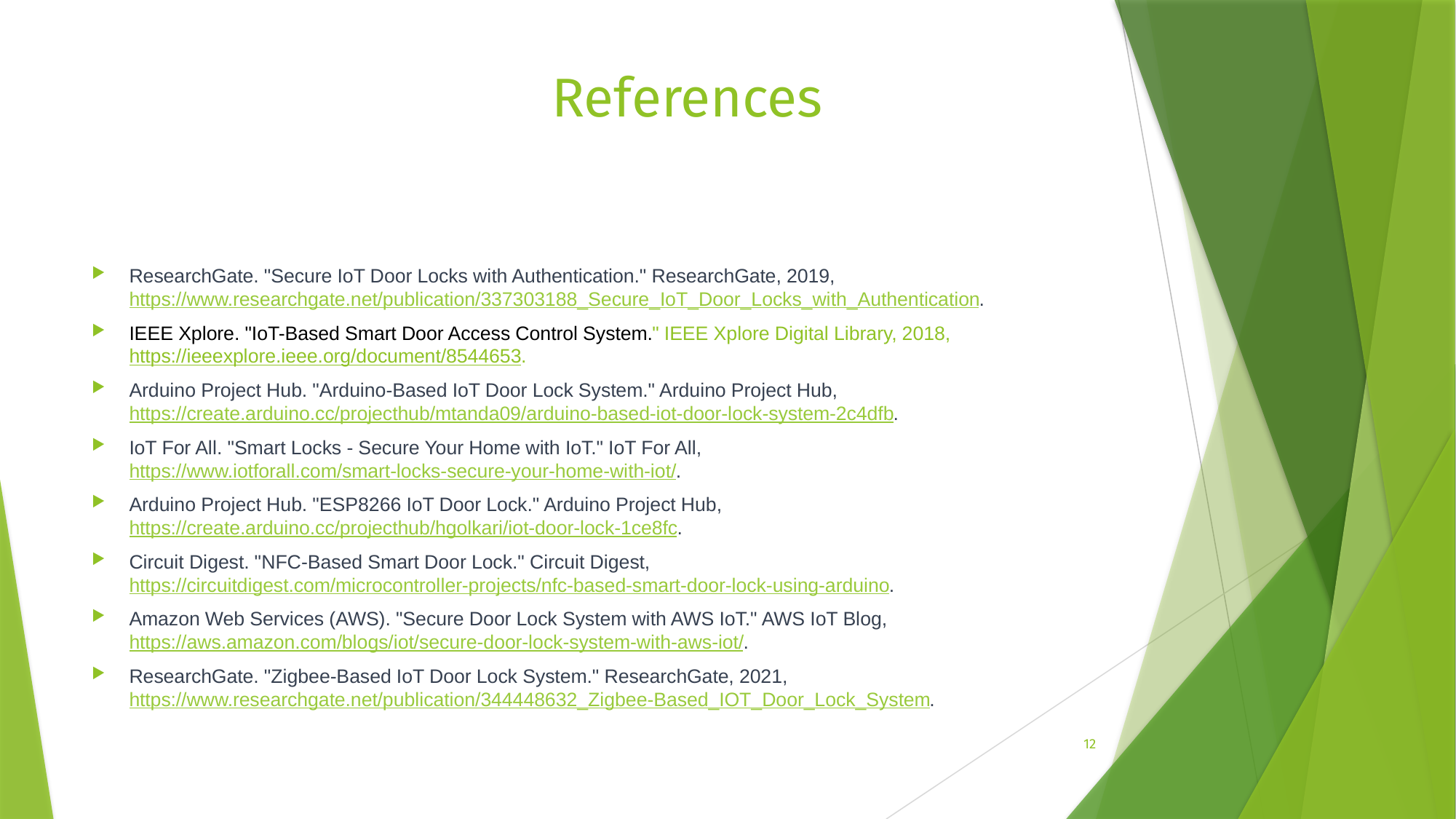

# References
ResearchGate. "Secure IoT Door Locks with Authentication." ResearchGate, 2019, https://www.researchgate.net/publication/337303188_Secure_IoT_Door_Locks_with_Authentication.
IEEE Xplore. "IoT-Based Smart Door Access Control System." IEEE Xplore Digital Library, 2018, https://ieeexplore.ieee.org/document/8544653.
Arduino Project Hub. "Arduino-Based IoT Door Lock System." Arduino Project Hub, https://create.arduino.cc/projecthub/mtanda09/arduino-based-iot-door-lock-system-2c4dfb.
IoT For All. "Smart Locks - Secure Your Home with IoT." IoT For All, https://www.iotforall.com/smart-locks-secure-your-home-with-iot/.
Arduino Project Hub. "ESP8266 IoT Door Lock." Arduino Project Hub, https://create.arduino.cc/projecthub/hgolkari/iot-door-lock-1ce8fc.
Circuit Digest. "NFC-Based Smart Door Lock." Circuit Digest, https://circuitdigest.com/microcontroller-projects/nfc-based-smart-door-lock-using-arduino.
Amazon Web Services (AWS). "Secure Door Lock System with AWS IoT." AWS IoT Blog, https://aws.amazon.com/blogs/iot/secure-door-lock-system-with-aws-iot/.
ResearchGate. "Zigbee-Based IoT Door Lock System." ResearchGate, 2021, https://www.researchgate.net/publication/344448632_Zigbee-Based_IOT_Door_Lock_System.

12